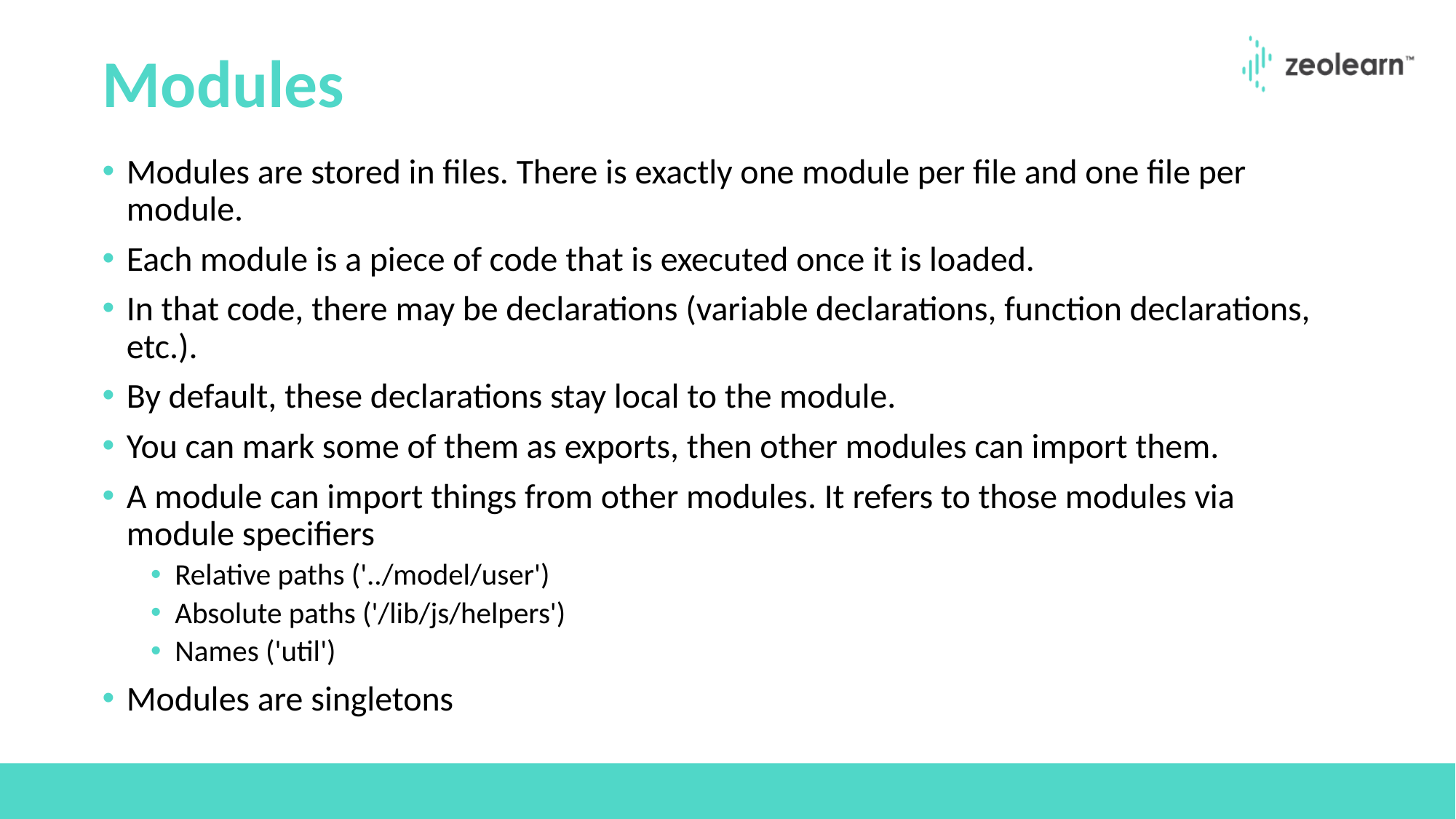

# Modules
Modules are stored in files. There is exactly one module per file and one file per module.
Each module is a piece of code that is executed once it is loaded.
In that code, there may be declarations (variable declarations, function declarations, etc.).
By default, these declarations stay local to the module.
You can mark some of them as exports, then other modules can import them.
A module can import things from other modules. It refers to those modules via module specifiers
Relative paths ('../model/user')
Absolute paths ('/lib/js/helpers')
Names ('util')
Modules are singletons